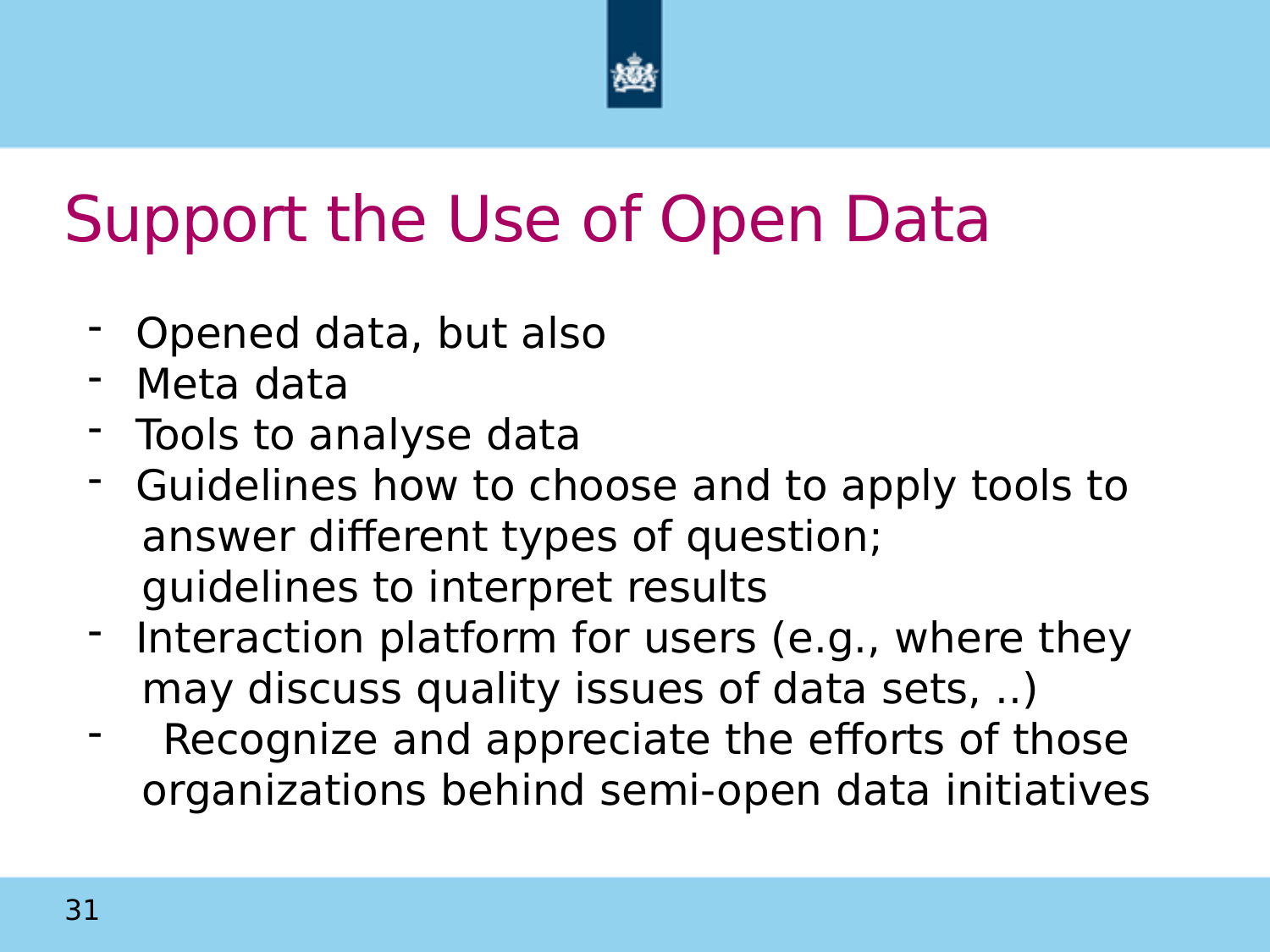

# Support the Use of Open Data
Opened data, but also
Meta data
Tools to analyse data
Guidelines how to choose and to apply tools to
    answer different types of question;
    guidelines to interpret results
Interaction platform for users (e.g., where they
    may discuss quality issues of data sets, ..)
  Recognize and appreciate the efforts of those
    organizations behind semi-open data initiatives

31